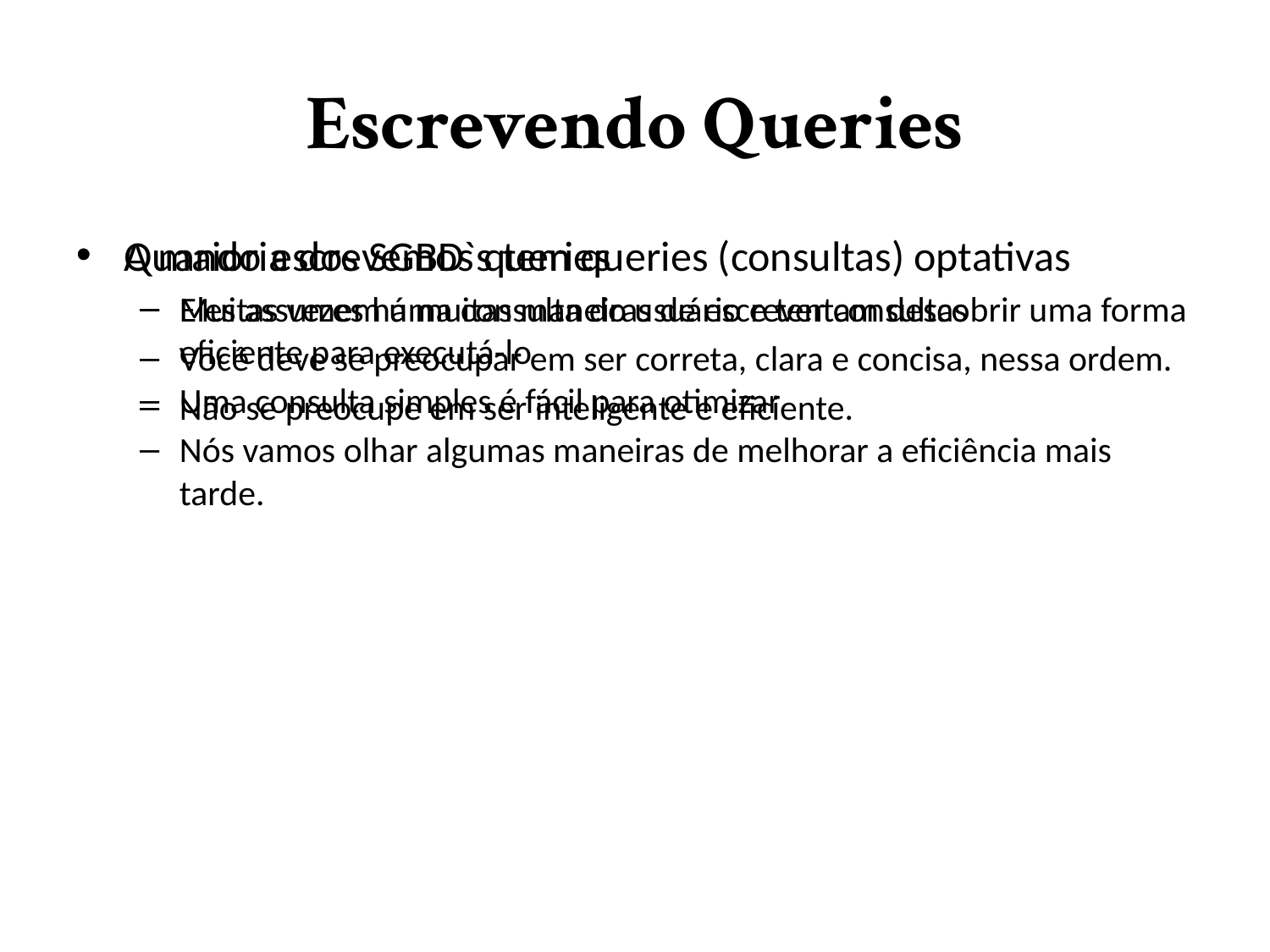

# Escrevendo Queries
Quando escrevemos queries
Muitas vezes há muitas maneiras de escrever consultas
Você deve se preocupar em ser correta, clara e concisa, nessa ordem.
Não se preocupe em ser inteligente e eficiente.
A maioria dos SGBD`s tem queries (consultas) optativas
Eles assumem uma consulta do usuário e tentam descobrir uma forma eficiente para executá-lo
Uma consulta simples é fácil para otimizar
Nós vamos olhar algumas maneiras de melhorar a eficiência mais tarde.